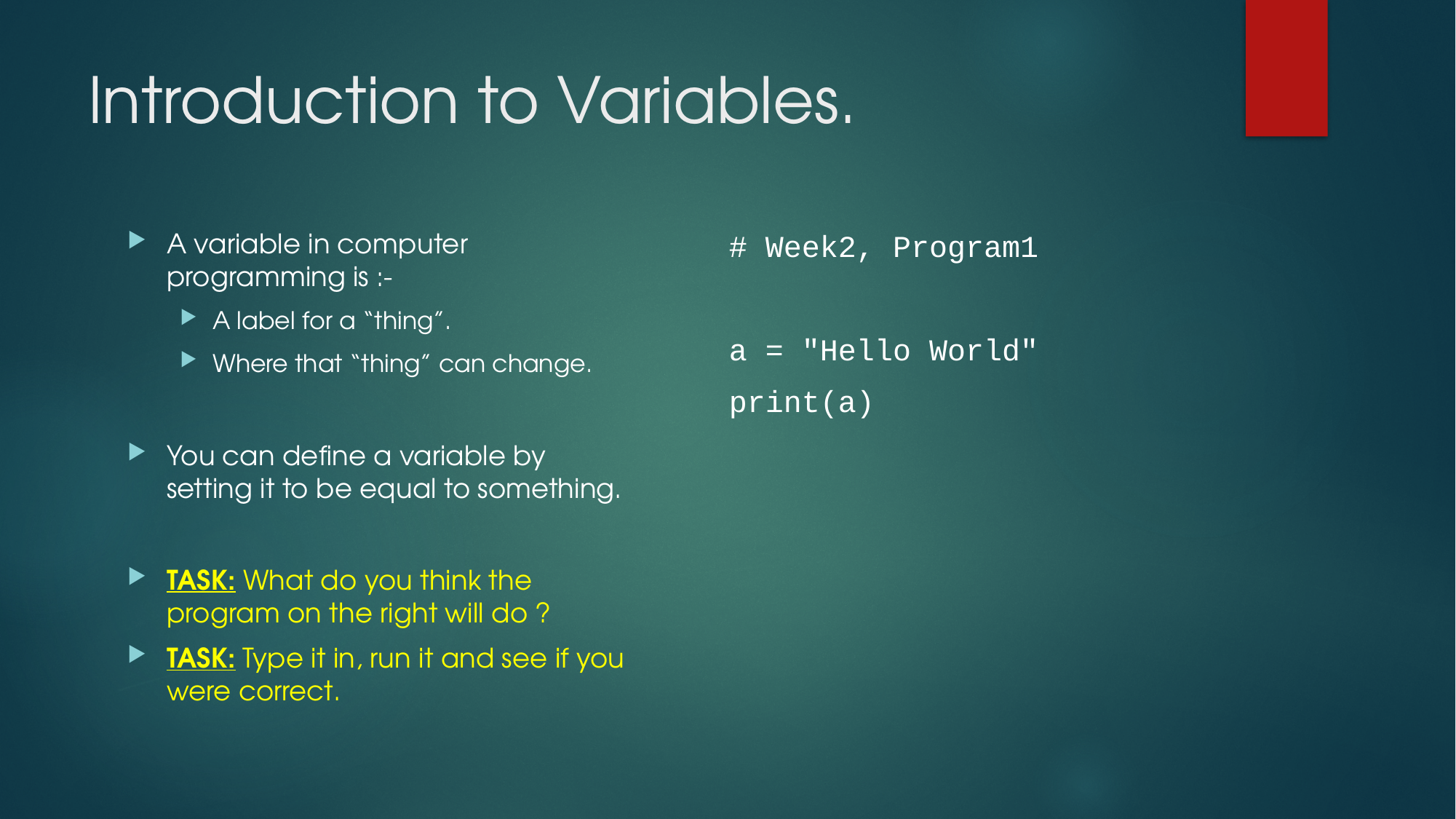

# Introduction to Variables.
# Week2, Program1

a = "Hello World"
print(a)

A variable in computer programming is :-
A label for a “thing”.
Where that “thing” can change.

You can define a variable by setting it to be equal to something.

TASK: What do you think the program on the right will do ?
TASK: Type it in, run it and see if you were correct.